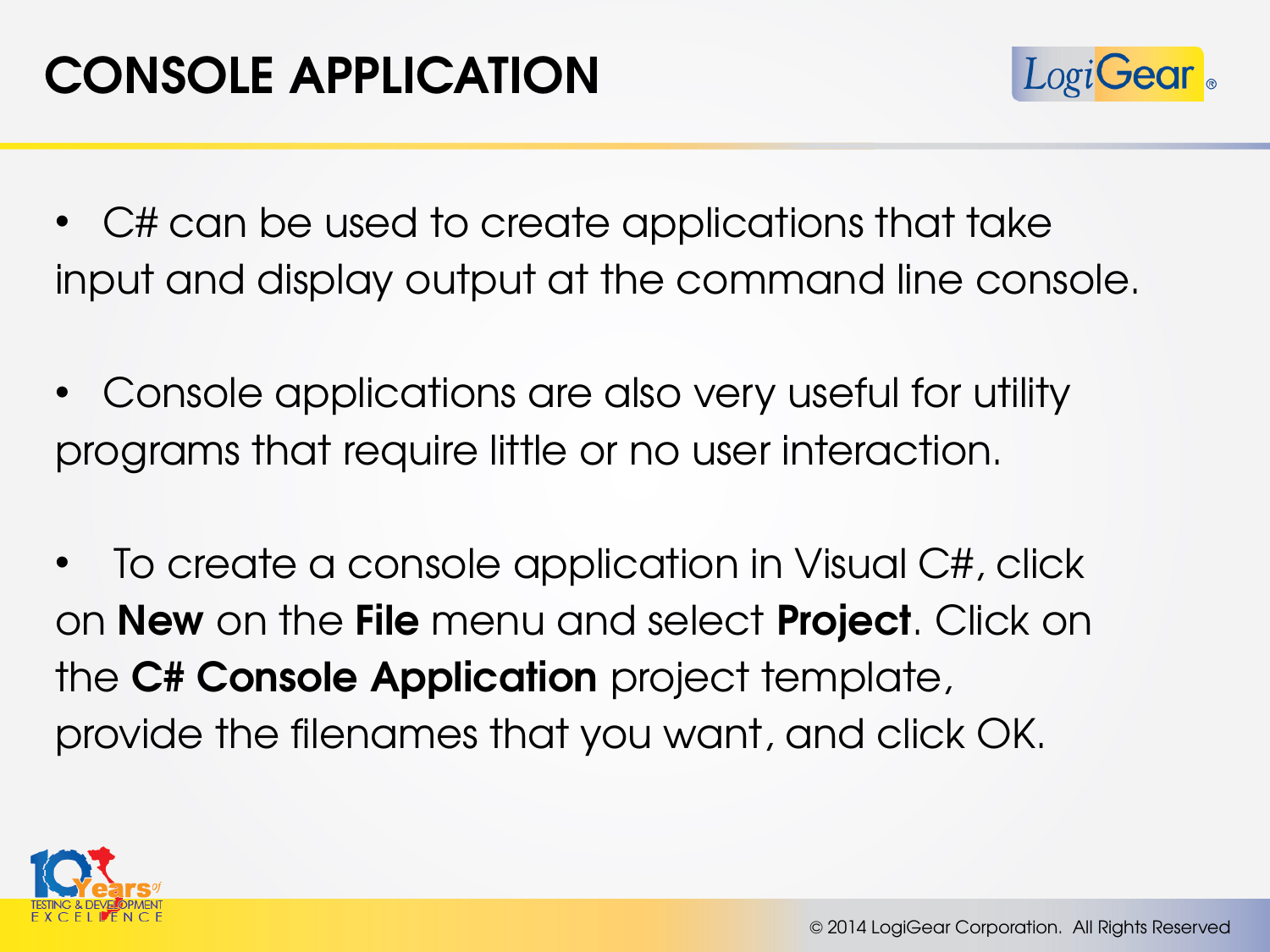

# CONSOLE APPLICATION
C# can be used to create applications that take
input and display output at the command line console.

Console applications are also very useful for utility
programs that require little or no user interaction.

 To create a console application in Visual C#, click
on New on the File menu and select Project. Click on
the C# Console Application project template,
provide the filenames that you want, and click OK.